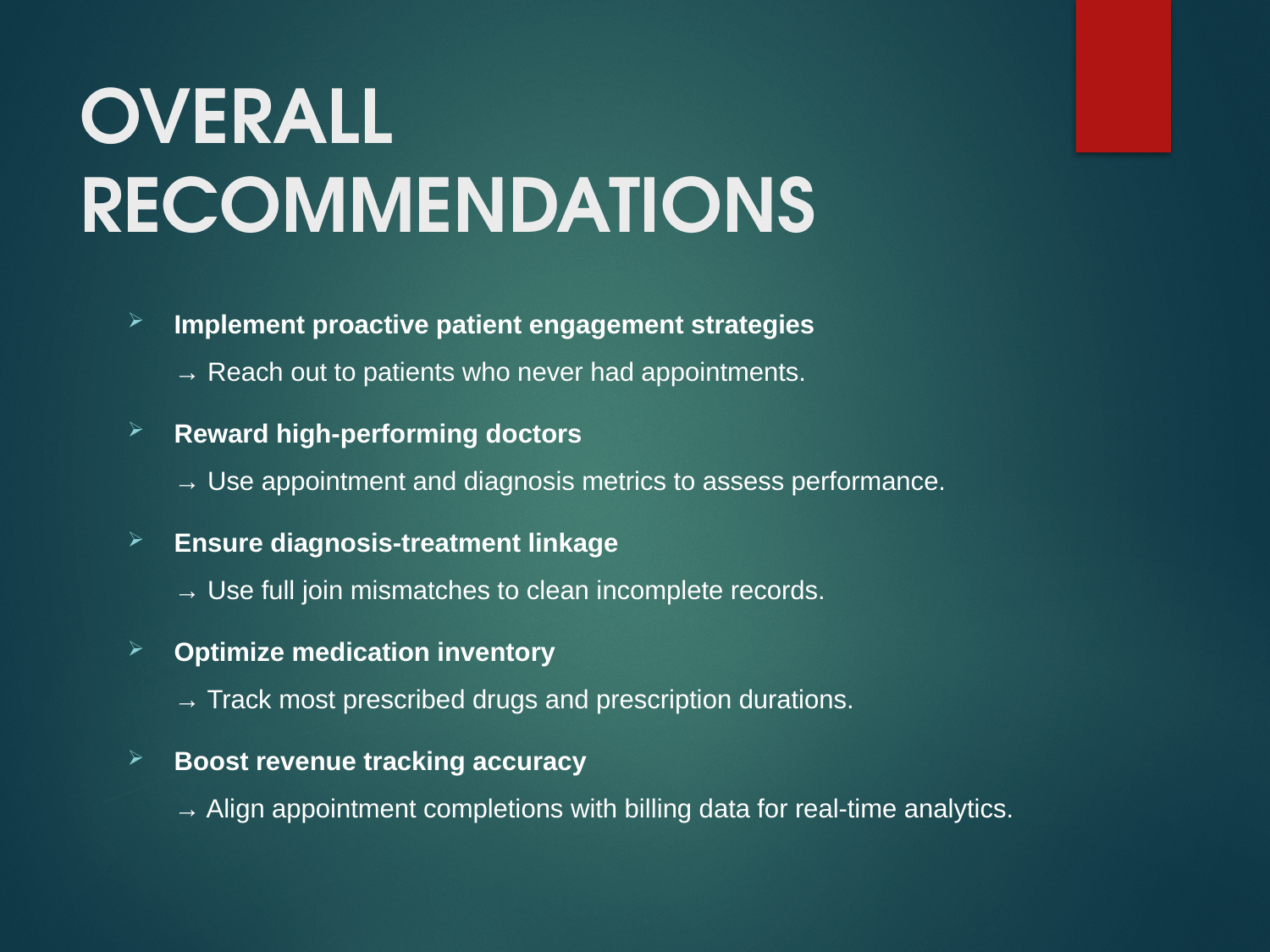

# OVERALL RECOMMENDATIONS
Implement proactive patient engagement strategies
→ Reach out to patients who never had appointments.
Reward high-performing doctors
→ Use appointment and diagnosis metrics to assess performance.
Ensure diagnosis-treatment linkage
→ Use full join mismatches to clean incomplete records.
Optimize medication inventory
→ Track most prescribed drugs and prescription durations.
Boost revenue tracking accuracy
→ Align appointment completions with billing data for real-time analytics.